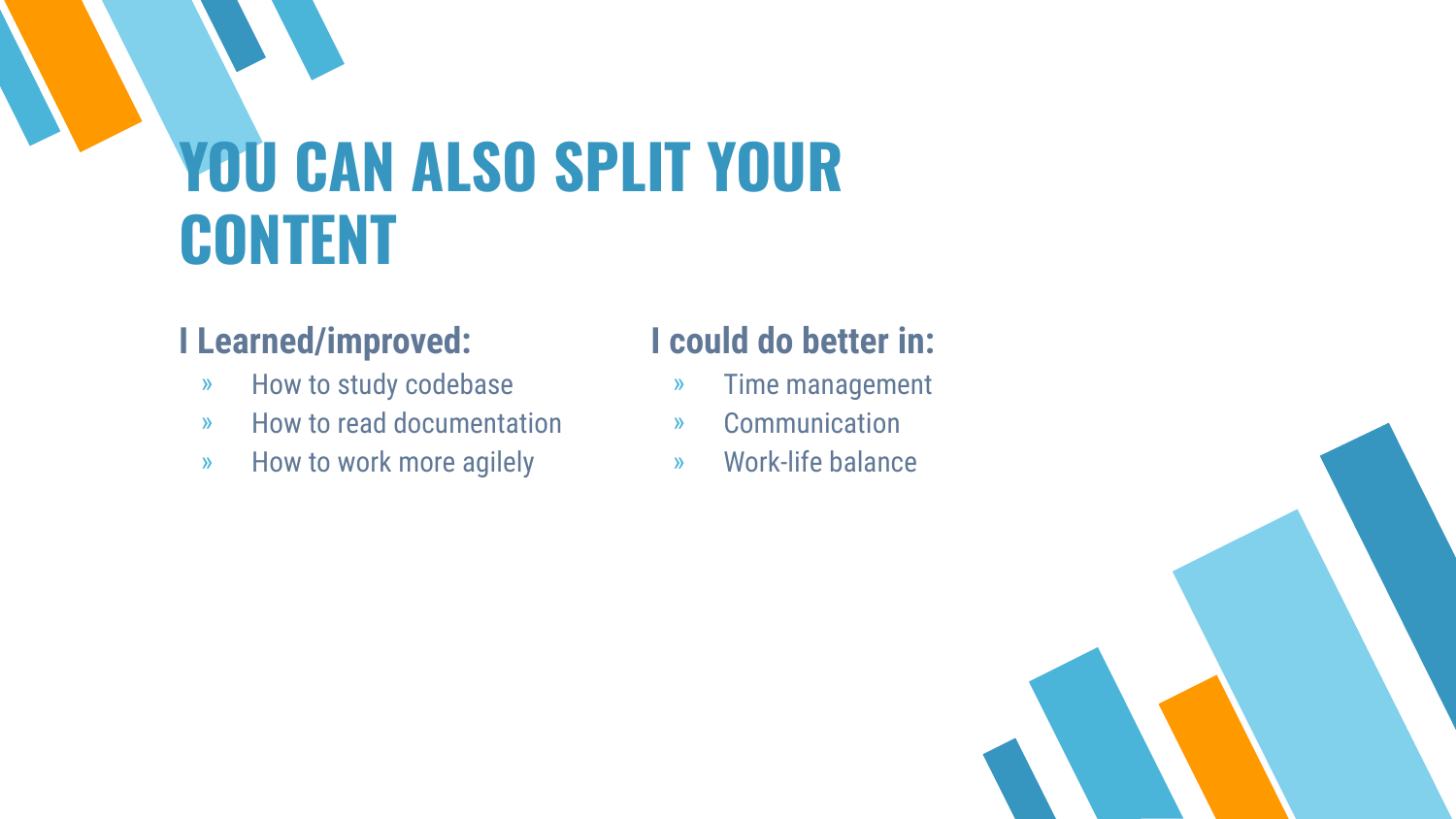

# YOU CAN ALSO SPLIT YOUR CONTENT
I Learned/improved:
How to study codebase
How to read documentation
How to work more agilely
I could do better in:
Time management
Communication
Work-life balance